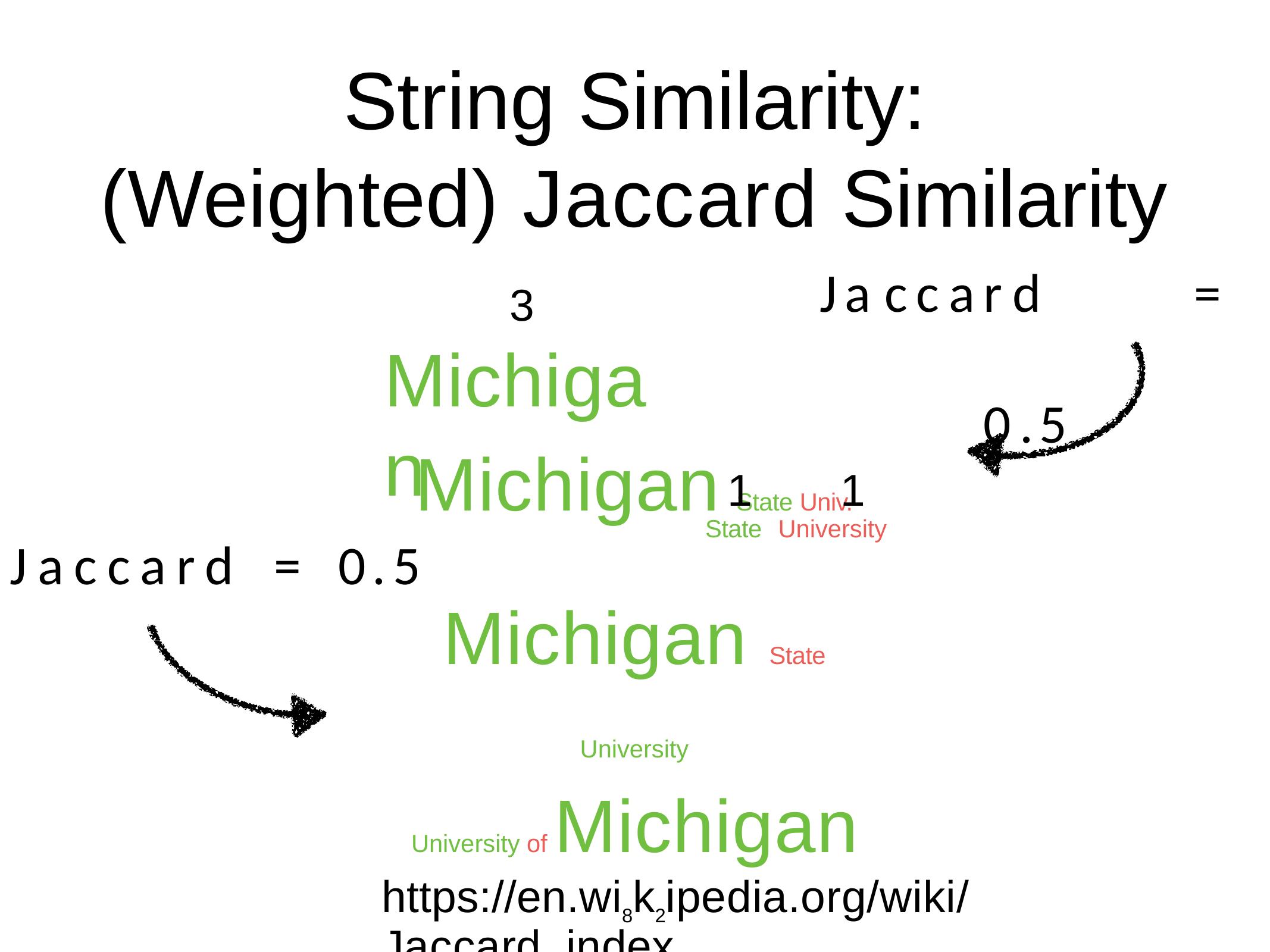

# String Similarity:  (Weighted) Jaccard Similarity
Jaccard	=	0.5
1	1
State	University
3
Michigan

Michigan
Jaccard	=	0.5
Michigan State University
University of Michigan
State Univ.

https://en.wi8k2ipedia.org/wiki/Jaccard_index